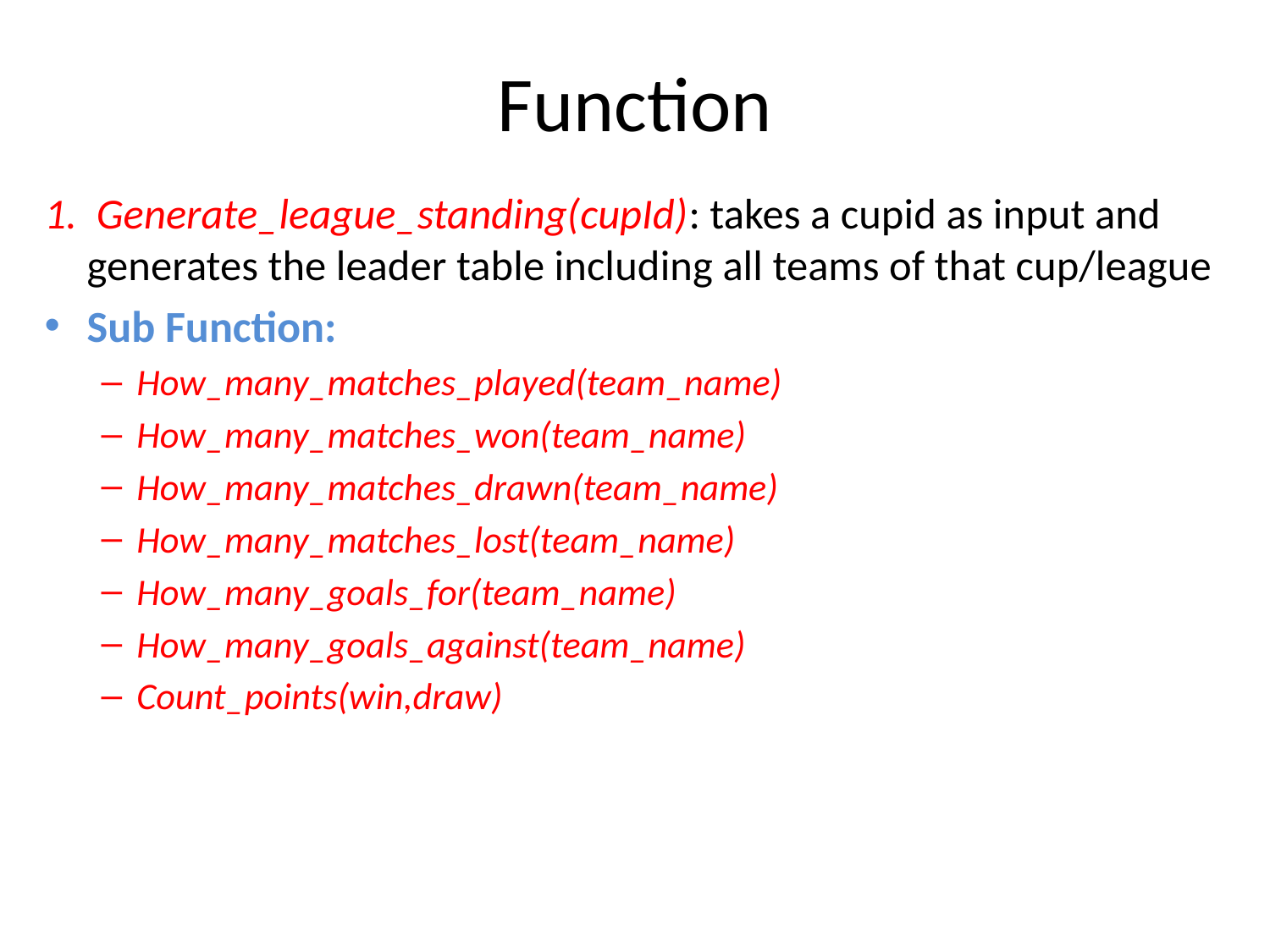

# Function
1.  Generate_league_standing(cupId): takes a cupid as input and generates the leader table including all teams of that cup/league
Sub Function:
How_many_matches_played(team_name)
How_many_matches_won(team_name)
How_many_matches_drawn(team_name)
How_many_matches_lost(team_name)
How_many_goals_for(team_name)
How_many_goals_against(team_name)
Count_points(win,draw)